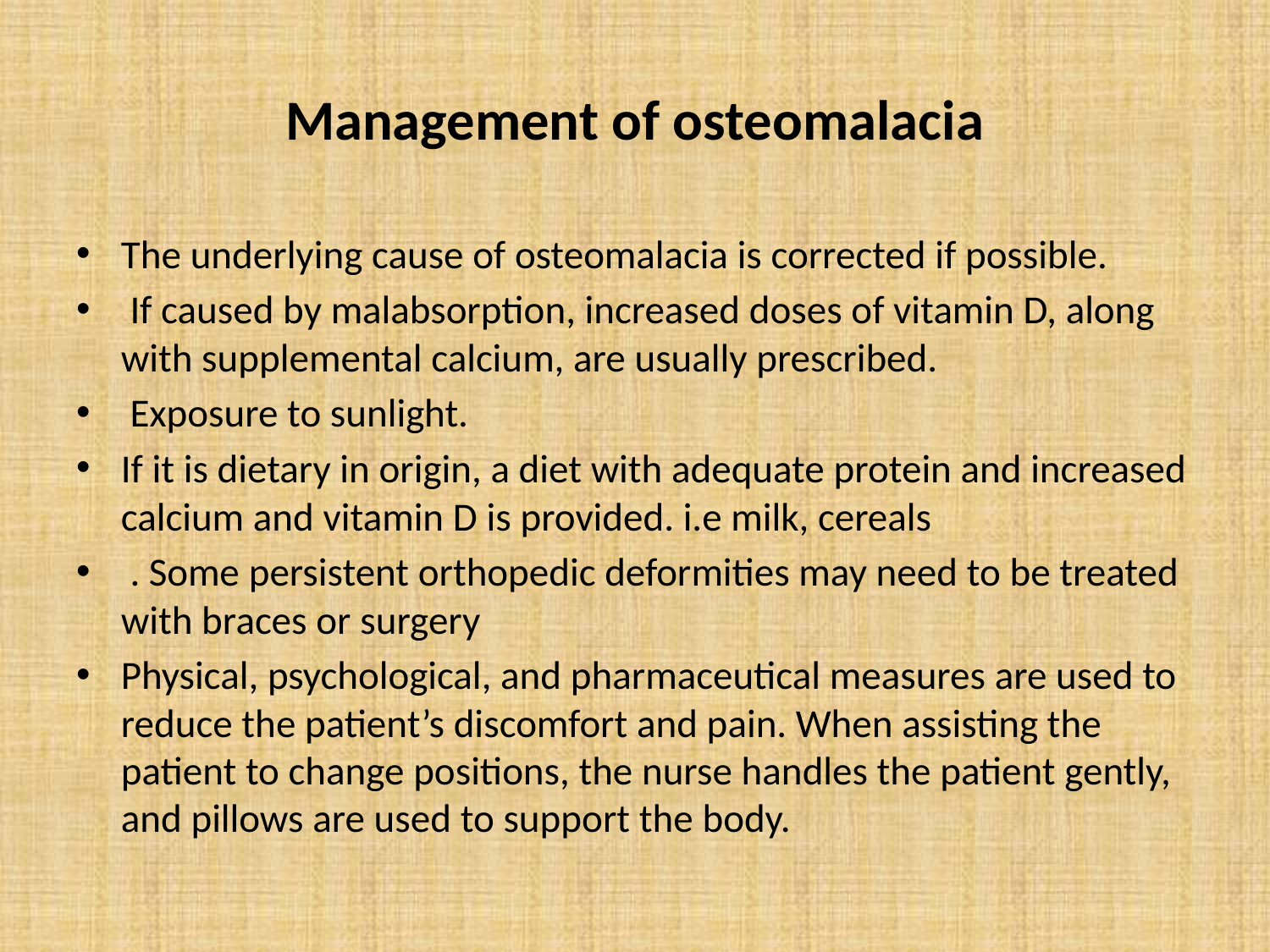

# Management of osteomalacia
The underlying cause of osteomalacia is corrected if possible.
 If caused by malabsorption, increased doses of vitamin D, along with supplemental calcium, are usually prescribed.
 Exposure to sunlight.
If it is dietary in origin, a diet with adequate protein and increased calcium and vitamin D is provided. i.e milk, cereals
 . Some persistent orthopedic deformities may need to be treated with braces or surgery
Physical, psychological, and pharmaceutical measures are used to reduce the patient’s discomfort and pain. When assisting the patient to change positions, the nurse handles the patient gently, and pillows are used to support the body.